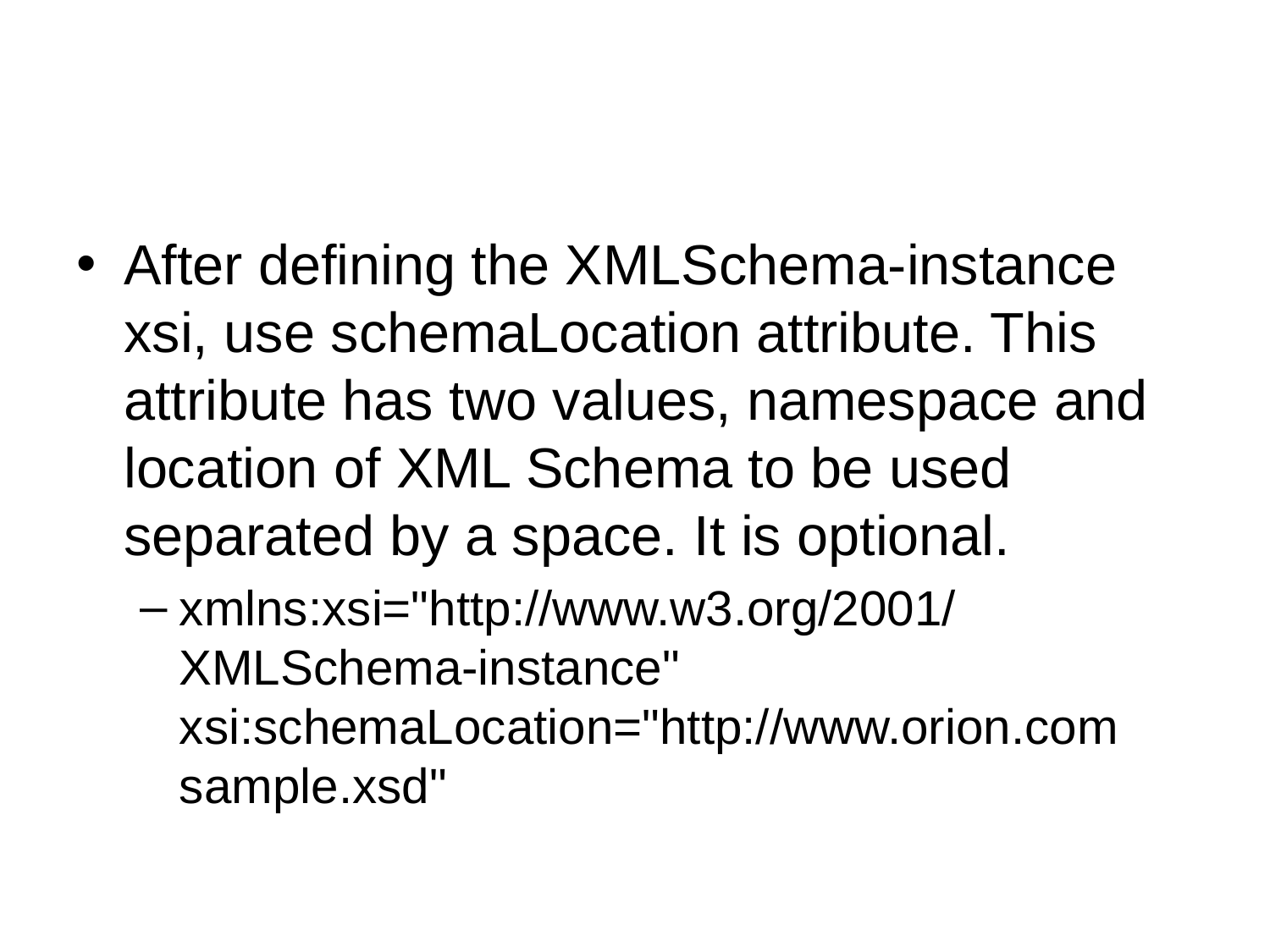

#
After defining the XMLSchema-instance xsi, use schemaLocation attribute. This attribute has two values, namespace and location of XML Schema to be used separated by a space. It is optional.
xmlns:xsi="http://www.w3.org/2001/XMLSchema-instance" xsi:schemaLocation="http://www.orion.com sample.xsd"